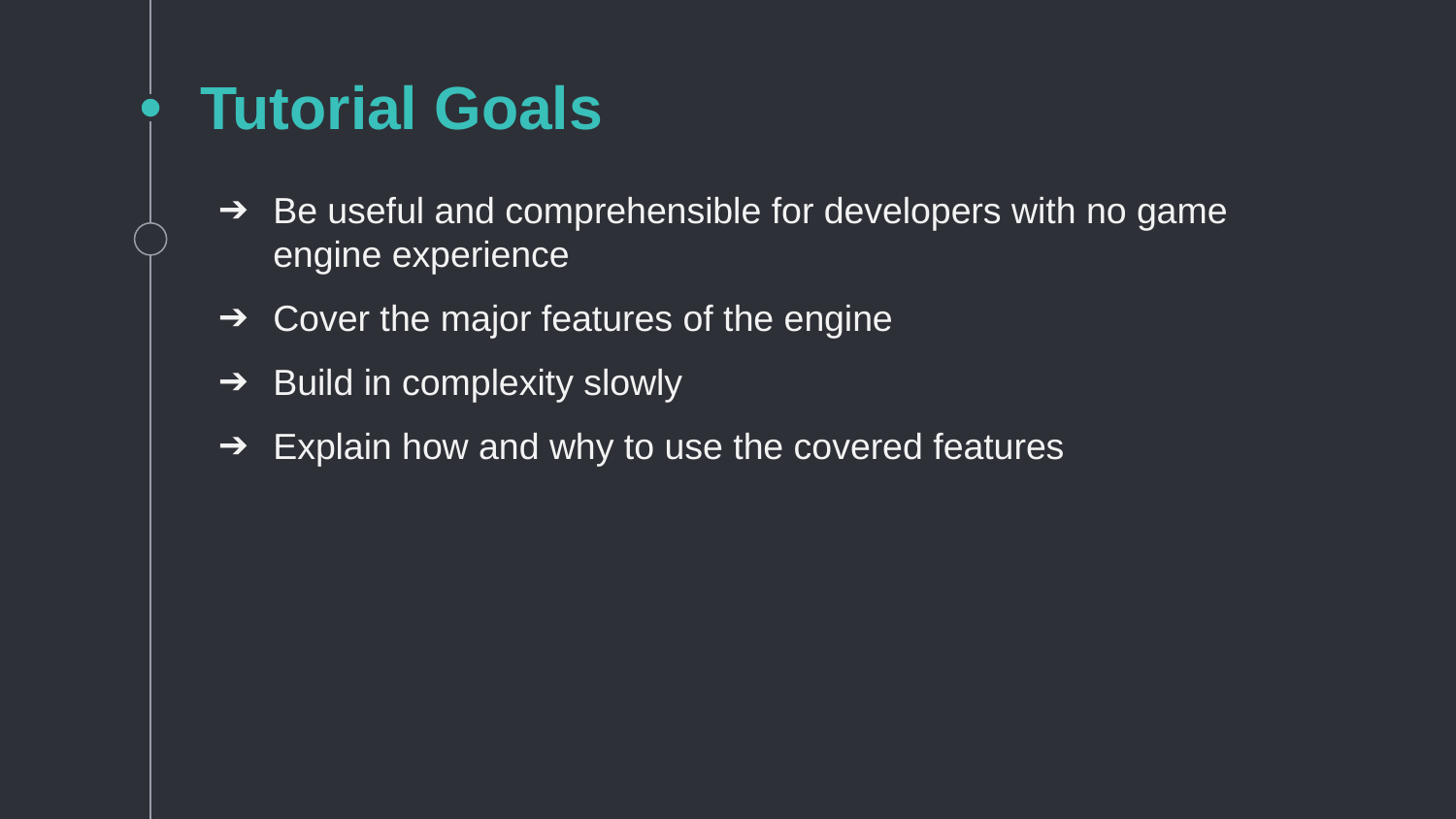

# Tutorial Goals
Be useful and comprehensible for developers with no game engine experience
Cover the major features of the engine
Build in complexity slowly
Explain how and why to use the covered features